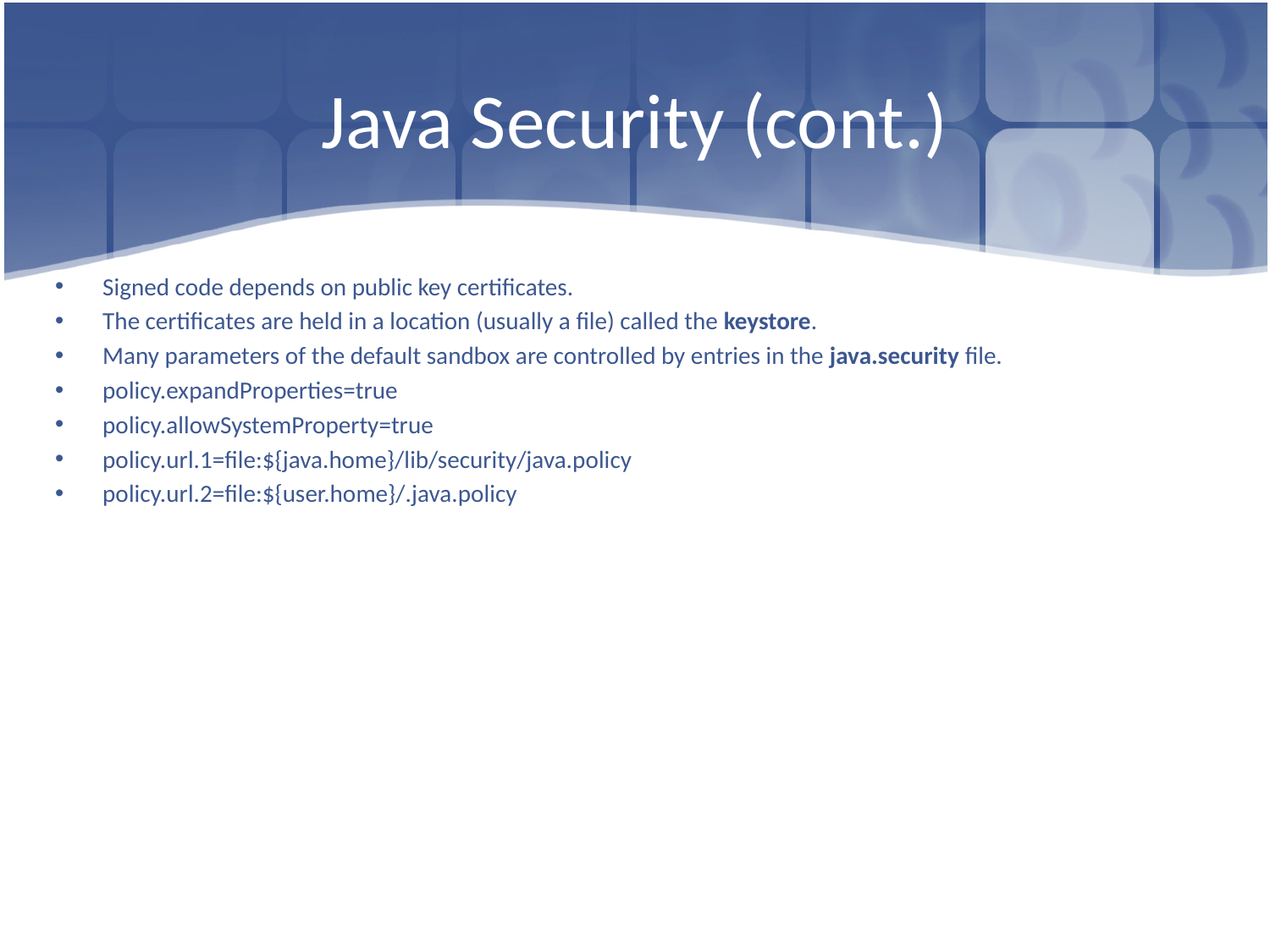

# Java Security (cont.)
Signed code depends on public key certificates.
The certificates are held in a location (usually a file) called the keystore.
Many parameters of the default sandbox are controlled by entries in the java.security file.
policy.expandProperties=true
policy.allowSystemProperty=true
policy.url.1=file:${java.home}/lib/security/java.policy
policy.url.2=file:${user.home}/.java.policy